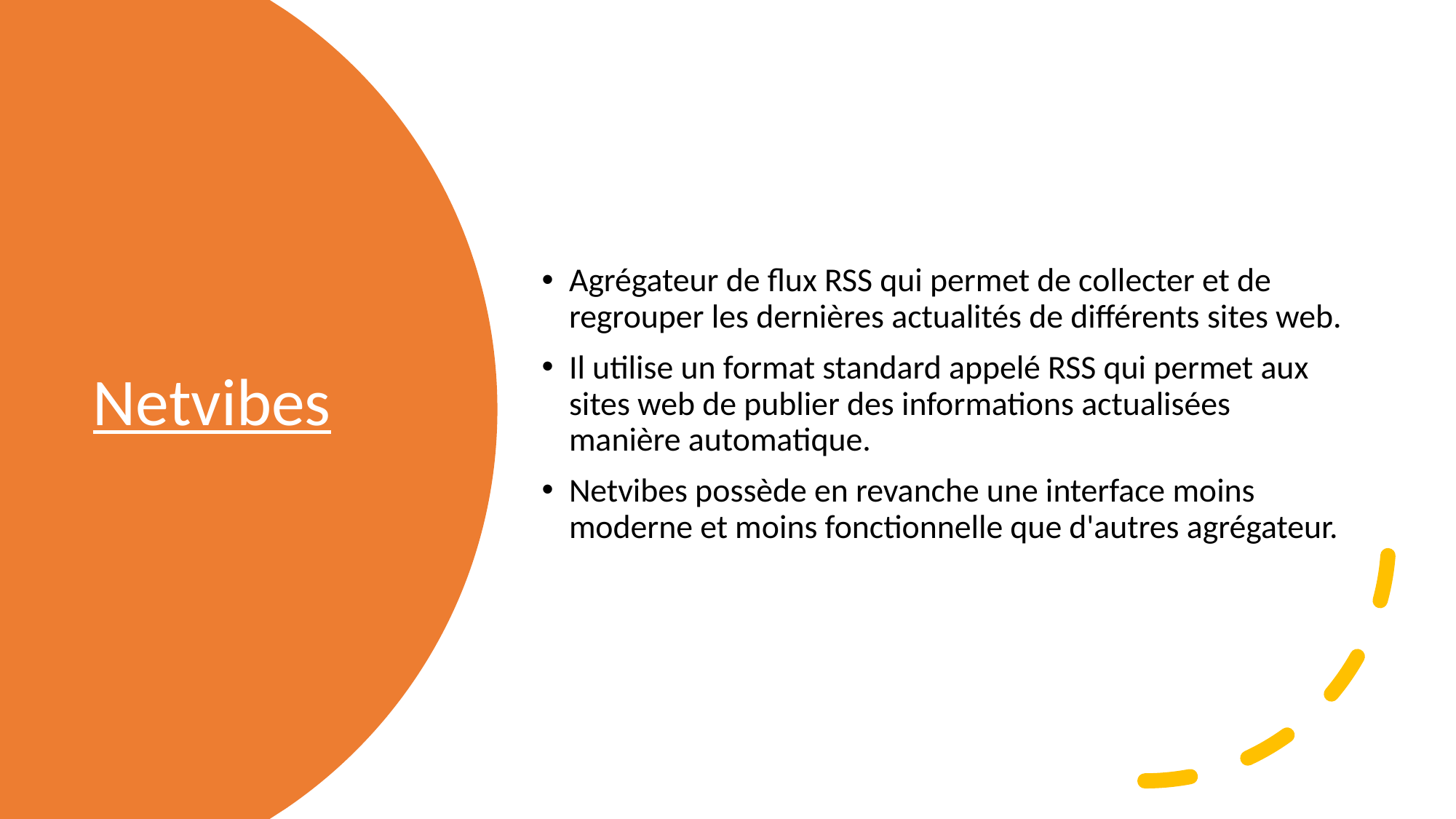

Agrégateur de flux RSS qui permet de collecter et de regrouper les dernières actualités de différents sites web.
Il utilise un format standard appelé RSS qui permet aux sites web de publier des informations actualisées manière automatique.
Netvibes possède en revanche une interface moins moderne et moins fonctionnelle que d'autres agrégateur.
# Netvibes